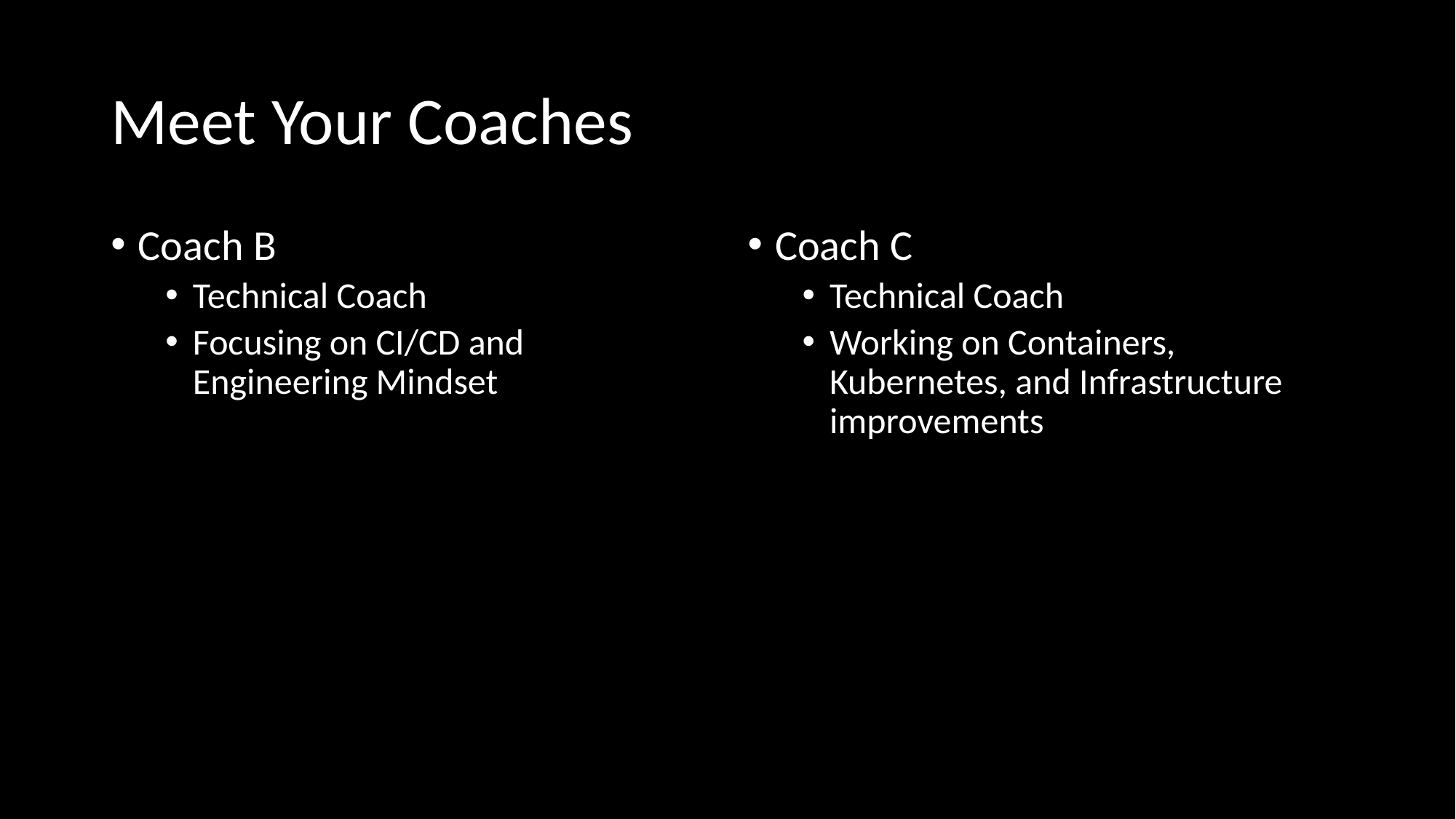

# Meet Your Coaches
Coach B
Technical Coach
Focusing on CI/CD and Engineering Mindset
Coach C
Technical Coach
Working on Containers, Kubernetes, and Infrastructure improvements